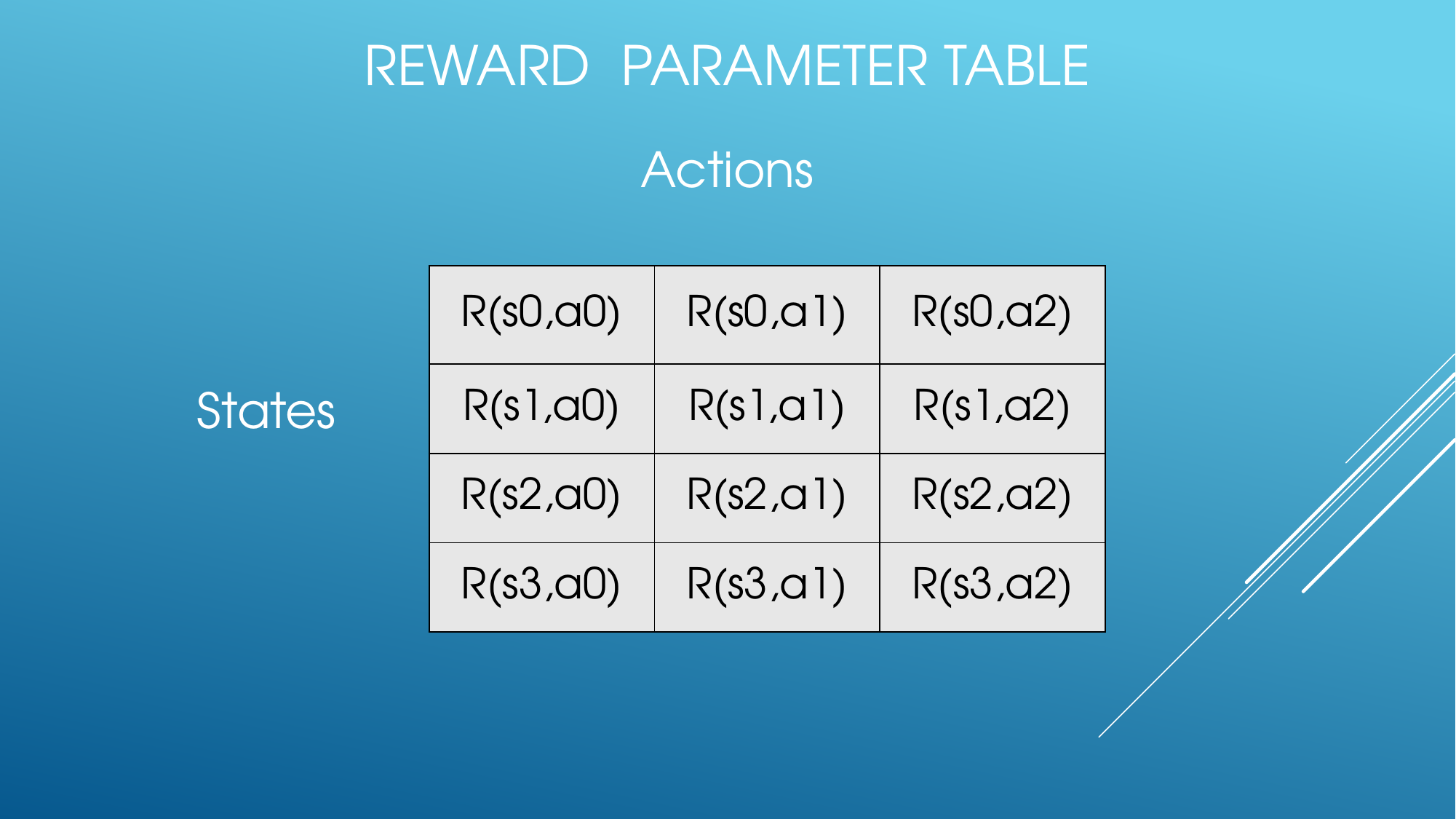

# reward  parameter table
Actions
| R(s0,a0) | R(s0,a1) | R(s0,a2) |
| --- | --- | --- |
| R(s1,a0) | R(s1,a1) | R(s1,a2) |
| R(s2,a0) | R(s2,a1) | R(s2,a2) |
| R(s3,a0) | R(s3,a1) | R(s3,a2) |
States